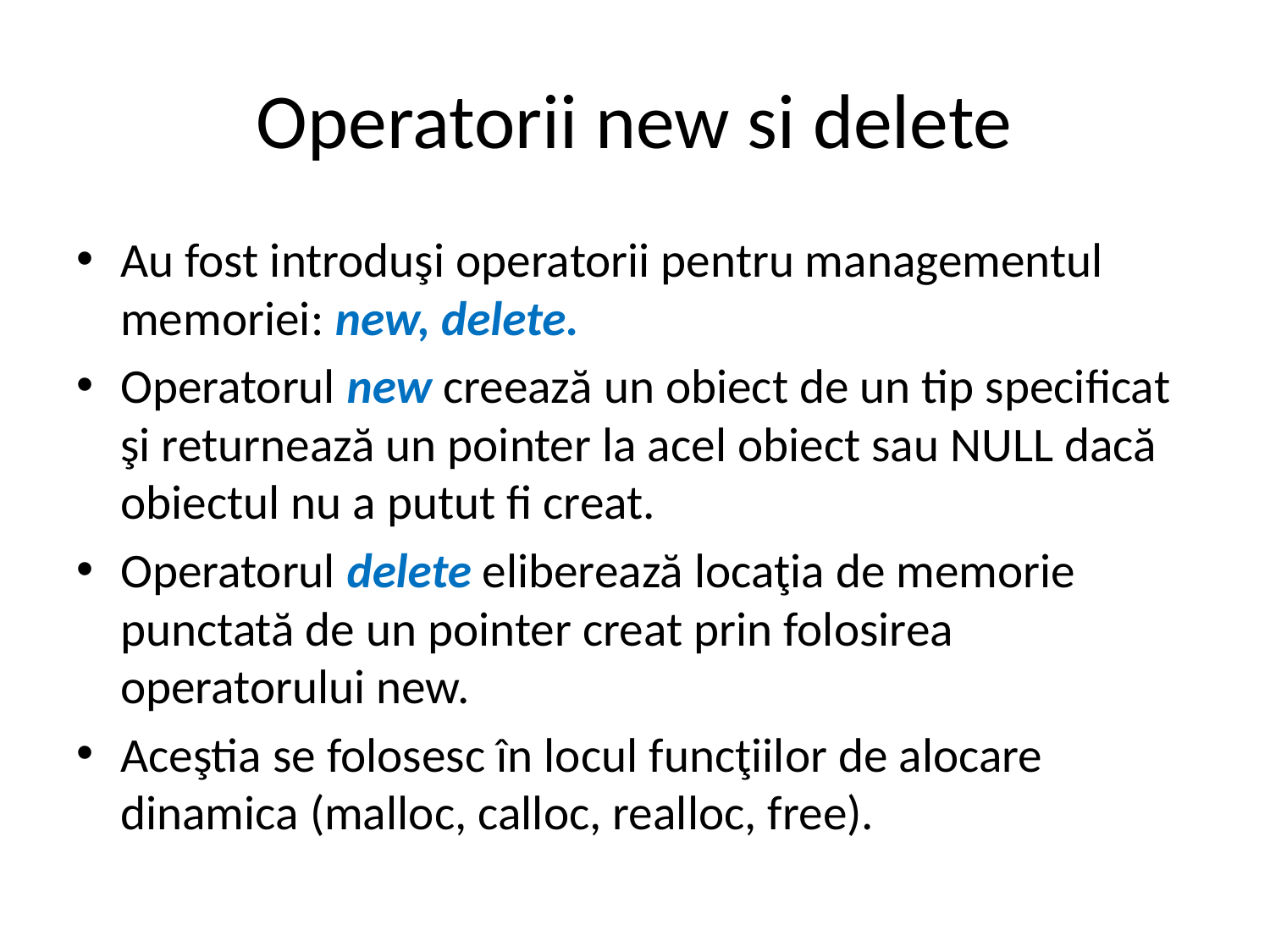

# Operatorii new si delete
Au fost introduşi operatorii pentru managementul memoriei: new, delete.
Operatorul new creează un obiect de un tip specificat şi returnează un pointer la acel obiect sau NULL dacă obiectul nu a putut fi creat.
Operatorul delete eliberează locaţia de memorie punctată de un pointer creat prin folosirea operatorului new.
Aceştia se folosesc în locul funcţiilor de alocare dinamica (malloc, calloc, realloc, free).